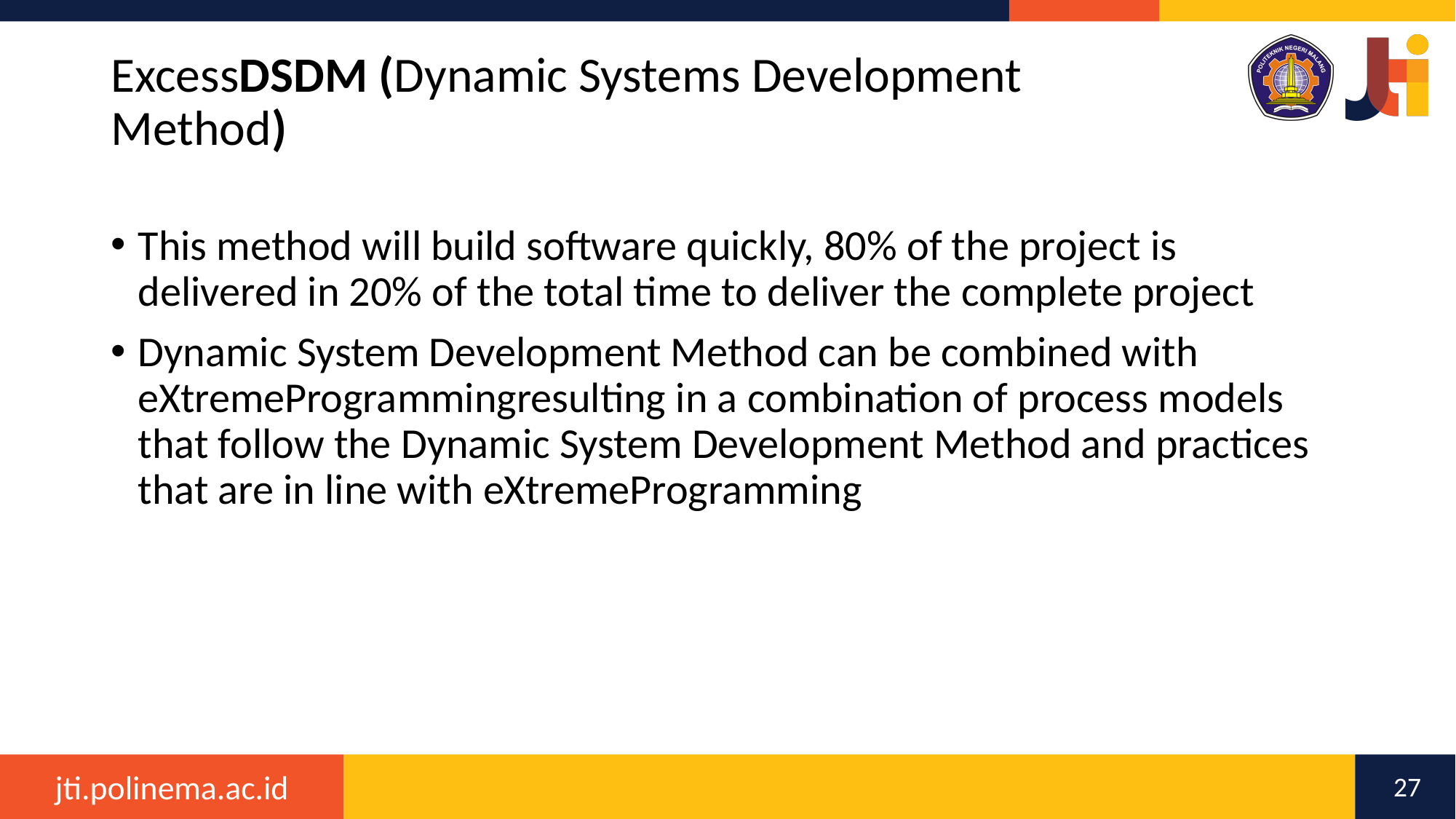

# ExcessDSDM (Dynamic Systems Development Method)
This method will build software quickly, 80% of the project is delivered in 20% of the total time to deliver the complete project
Dynamic System Development Method can be combined with eXtremeProgrammingresulting in a combination of process models that follow the Dynamic System Development Method and practices that are in line with eXtremeProgramming

27